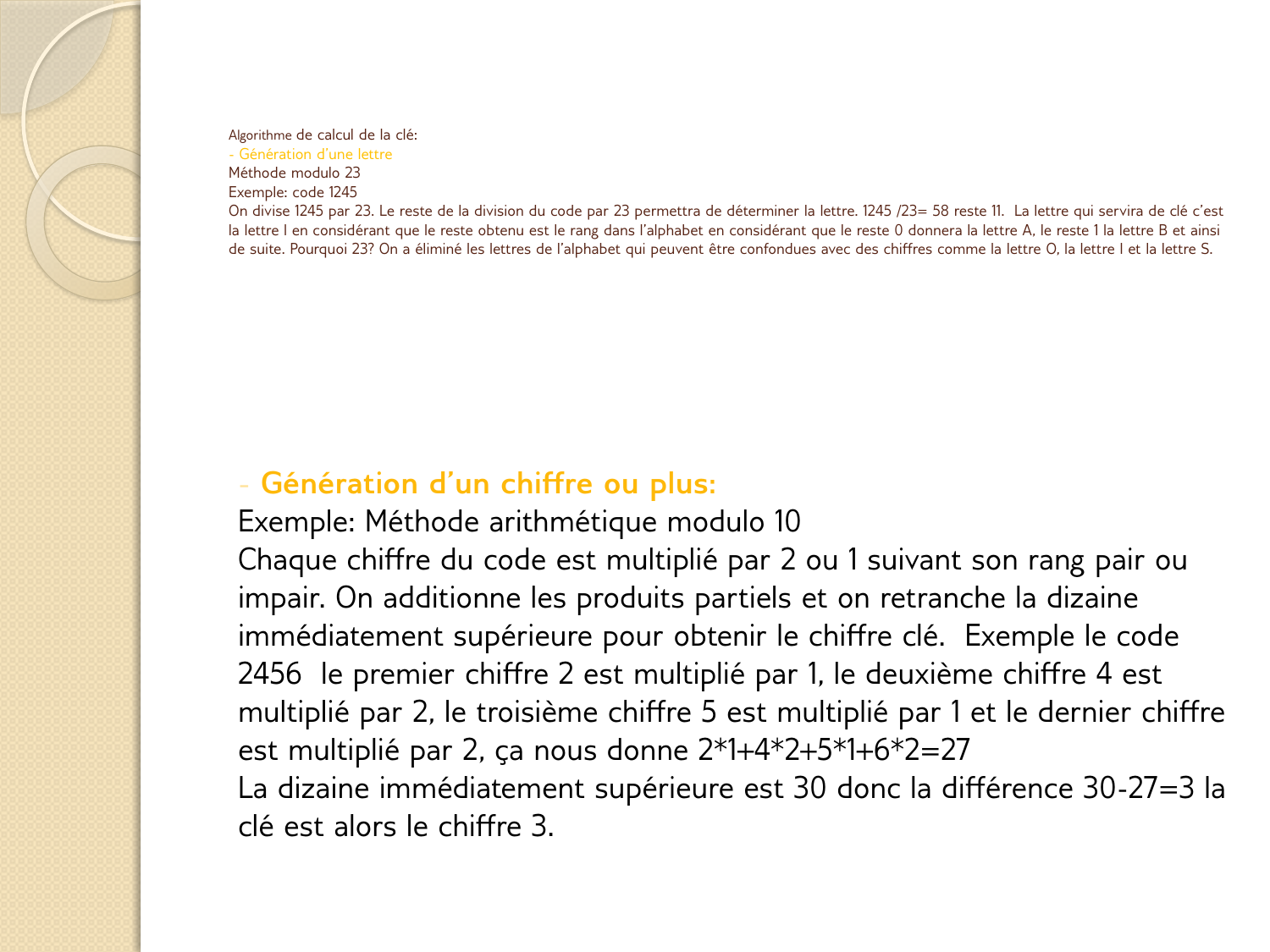

# Algorithme de calcul de la clé: - Génération d’une lettre Méthode modulo 23 Exemple: code 1245 On divise 1245 par 23. Le reste de la division du code par 23 permettra de déterminer la lettre. 1245 /23= 58 reste 11.  La lettre qui servira de clé c’est la lettre l en considérant que le reste obtenu est le rang dans l’alphabet en considérant que le reste 0 donnera la lettre A, le reste 1 la lettre B et ainsi de suite. Pourquoi 23? On a éliminé les lettres de l’alphabet qui peuvent être confondues avec des chiffres comme la lettre O, la lettre I et la lettre S.
- Génération d’un chiffre ou plus:
Exemple: Méthode arithmétique modulo 10
Chaque chiffre du code est multiplié par 2 ou 1 suivant son rang pair ou impair. On additionne les produits partiels et on retranche la dizaine immédiatement supérieure pour obtenir le chiffre clé.  Exemple le code 2456  le premier chiffre 2 est multiplié par 1, le deuxième chiffre 4 est multiplié par 2, le troisième chiffre 5 est multiplié par 1 et le dernier chiffre est multiplié par 2, ça nous donne 2*1+4*2+5*1+6*2=27
La dizaine immédiatement supérieure est 30 donc la différence 30-27=3 la clé est alors le chiffre 3.